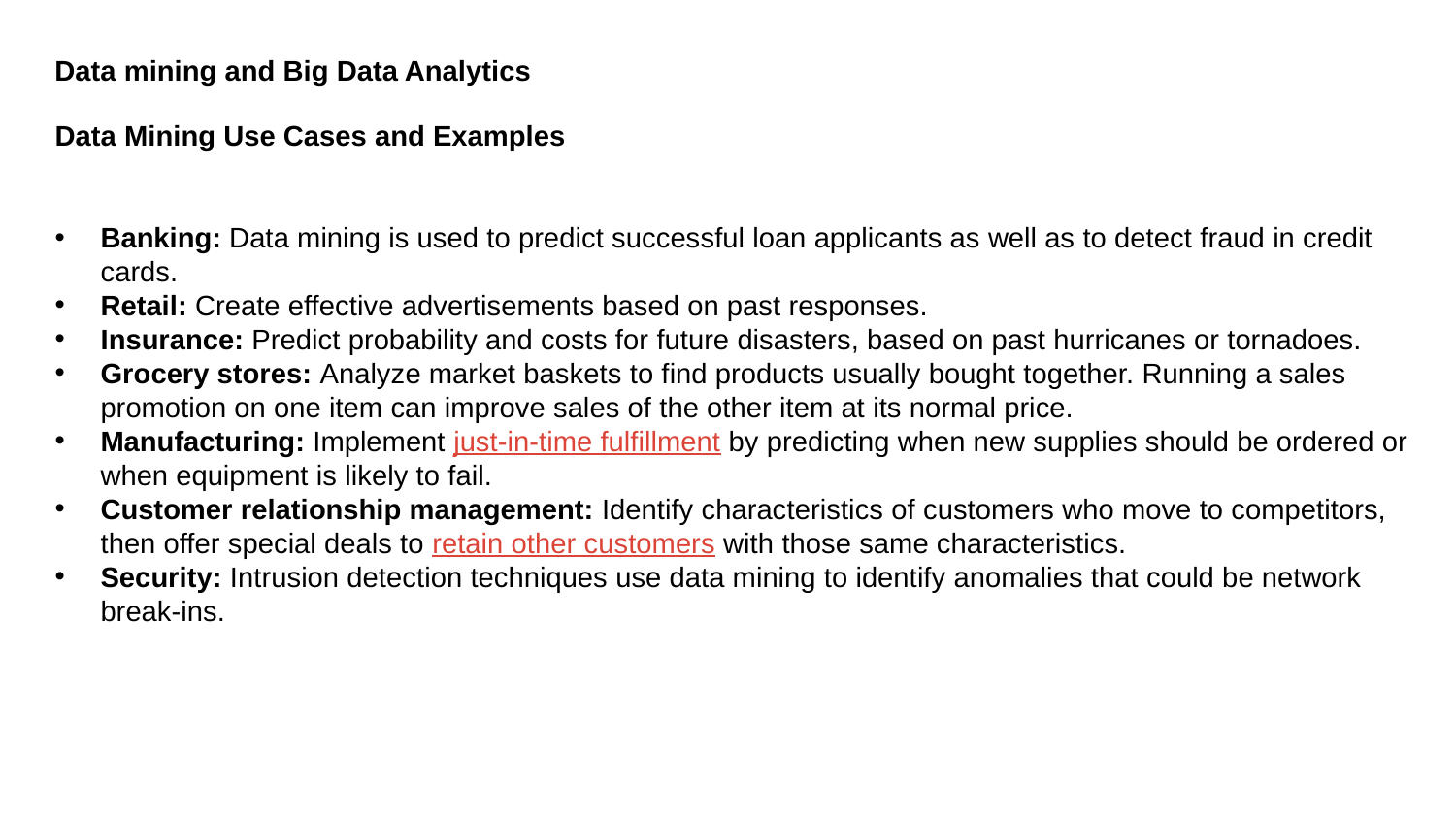

Data mining and Big Data Analytics
Data Mining Use Cases and Examples

Banking: Data mining is used to predict successful loan applicants as well as to detect fraud in credit cards.
Retail: Create effective advertisements based on past responses.
Insurance: Predict probability and costs for future disasters, based on past hurricanes or tornadoes.
Grocery stores: Analyze market baskets to find products usually bought together. Running a sales promotion on one item can improve sales of the other item at its normal price.
Manufacturing: Implement just-in-time fulfillment by predicting when new supplies should be ordered or when equipment is likely to fail.
Customer relationship management: Identify characteristics of customers who move to competitors, then offer special deals to retain other customers with those same characteristics.
Security: Intrusion detection techniques use data mining to identify anomalies that could be network break-ins.